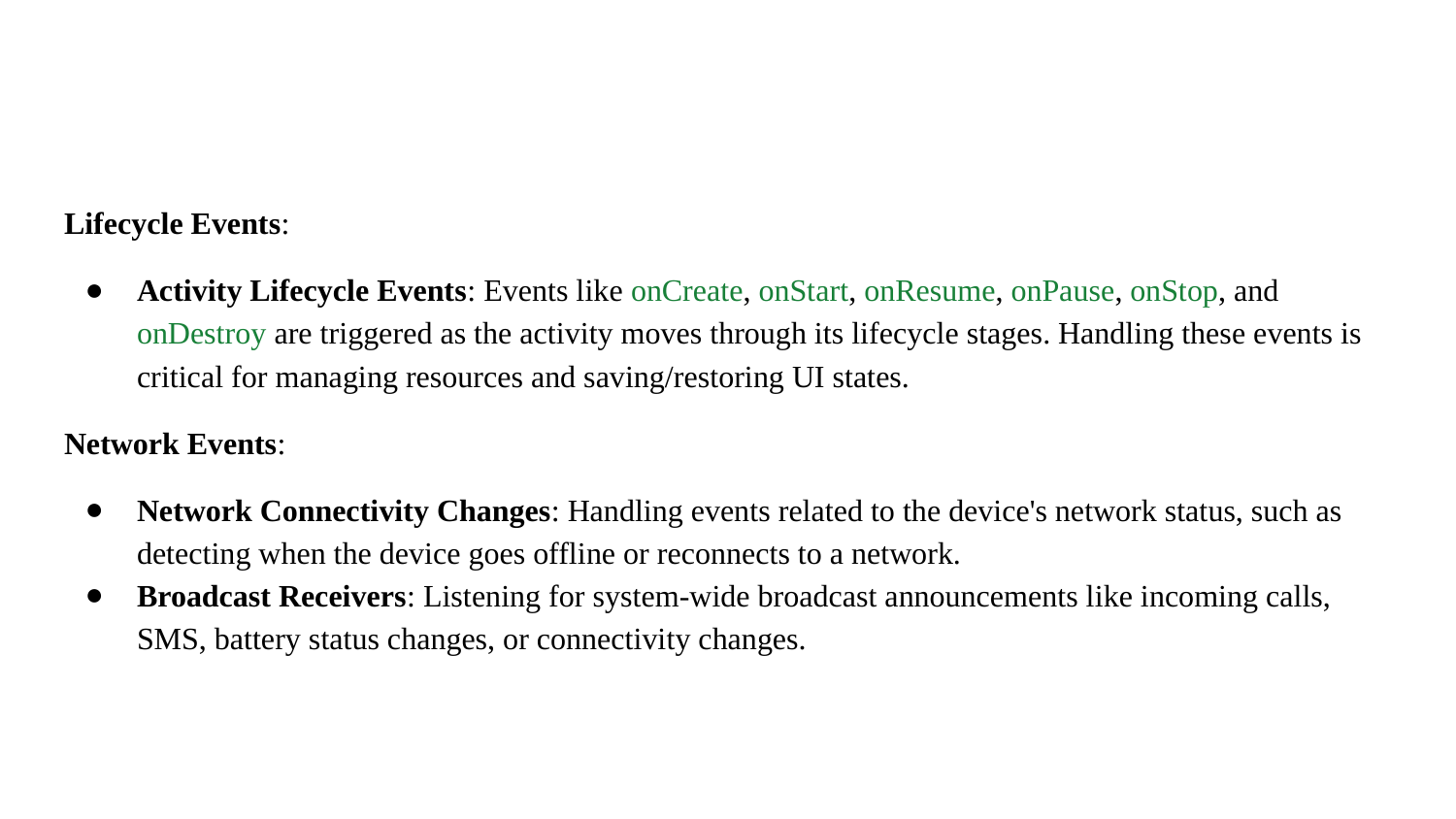

#
Lifecycle Events:
Activity Lifecycle Events: Events like onCreate, onStart, onResume, onPause, onStop, and onDestroy are triggered as the activity moves through its lifecycle stages. Handling these events is critical for managing resources and saving/restoring UI states.
Network Events:
Network Connectivity Changes: Handling events related to the device's network status, such as detecting when the device goes offline or reconnects to a network.
Broadcast Receivers: Listening for system-wide broadcast announcements like incoming calls, SMS, battery status changes, or connectivity changes.